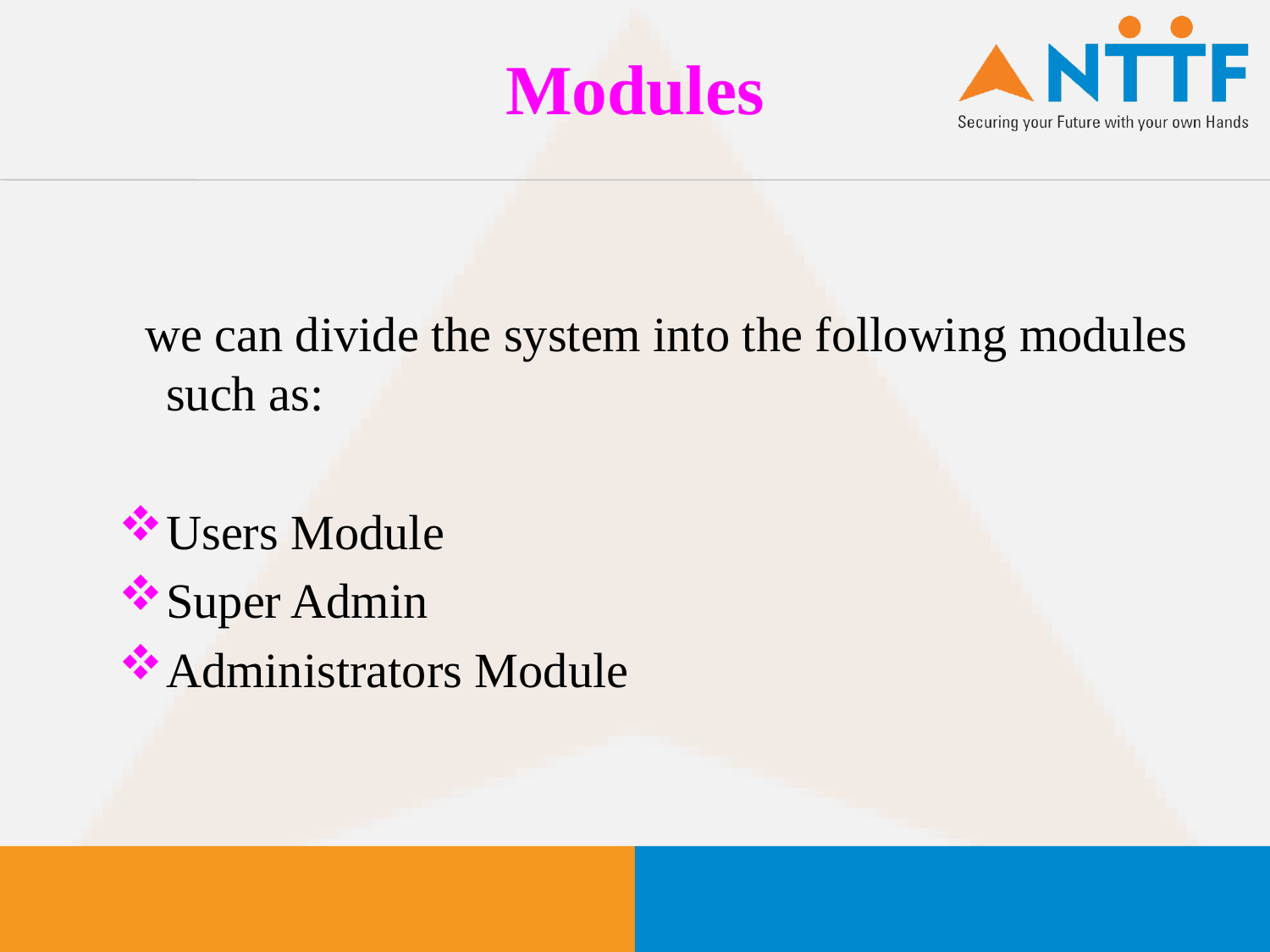

# Modules
   we can divide the system into the following modules such as:

Users Module
Super Admin
Administrators Module